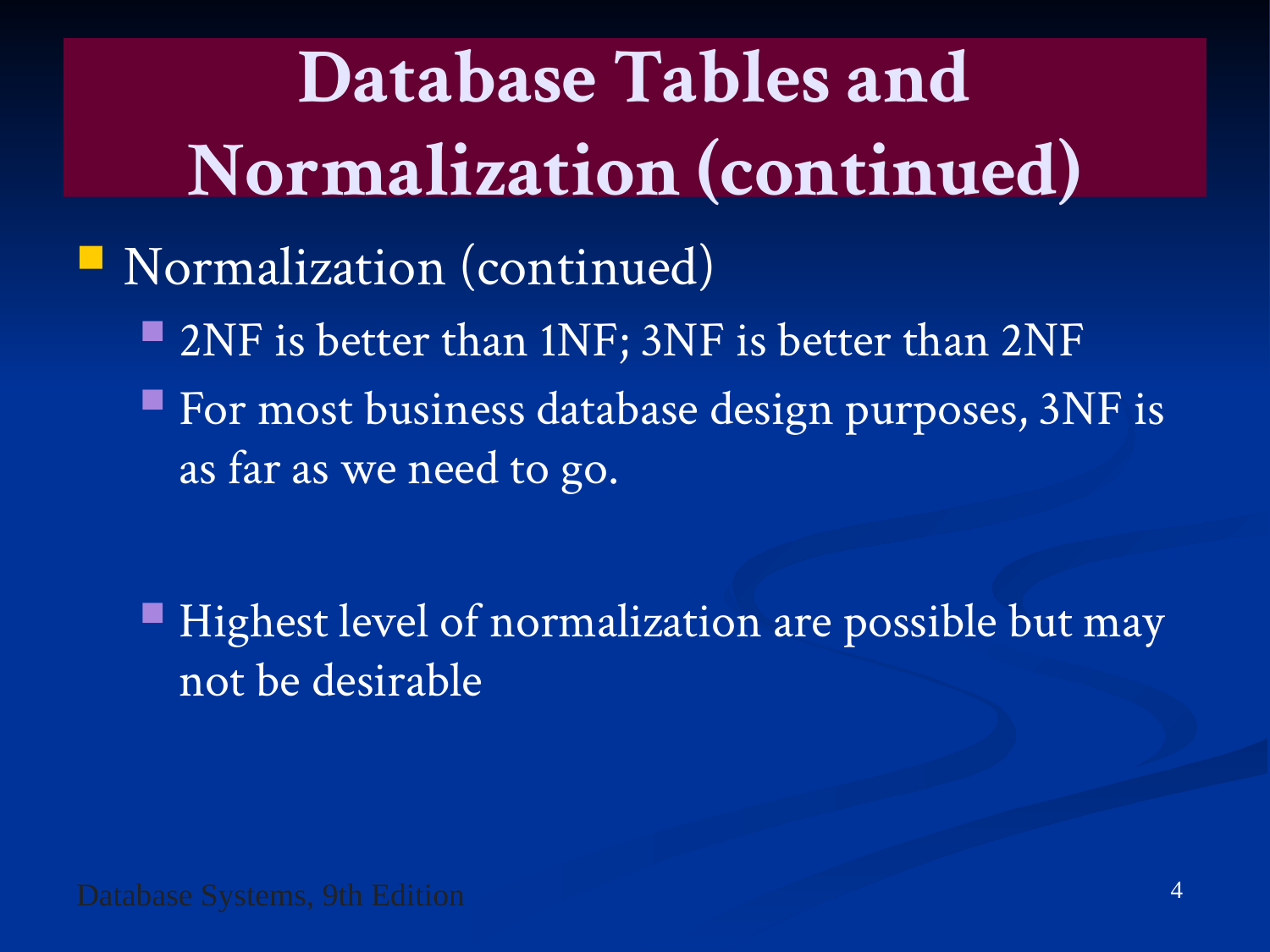

Database Tables and Normalization (continued)
Normalization (continued)
2NF is better than 1NF; 3NF is better than 2NF
For most business database design purposes, 3NF is as far as we need to go.

Highest level of normalization are possible but may not be desirable
4
Database Systems, 9th Edition